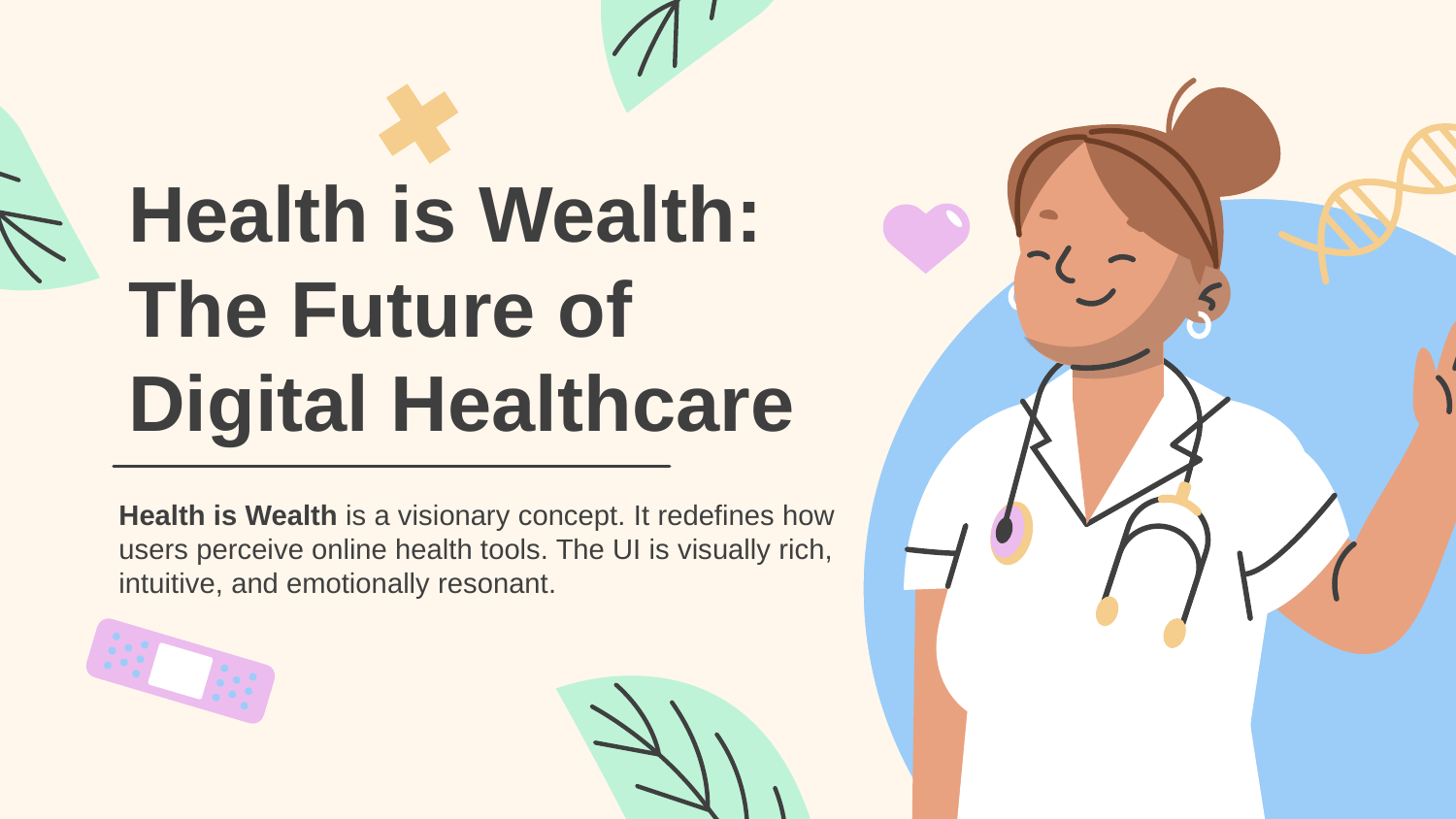

# Health is Wealth: The Future of Digital Healthcare
	Health is Wealth is a visionary concept. It redefines how users perceive online health tools. The UI is visually rich, intuitive, and emotionally resonant.